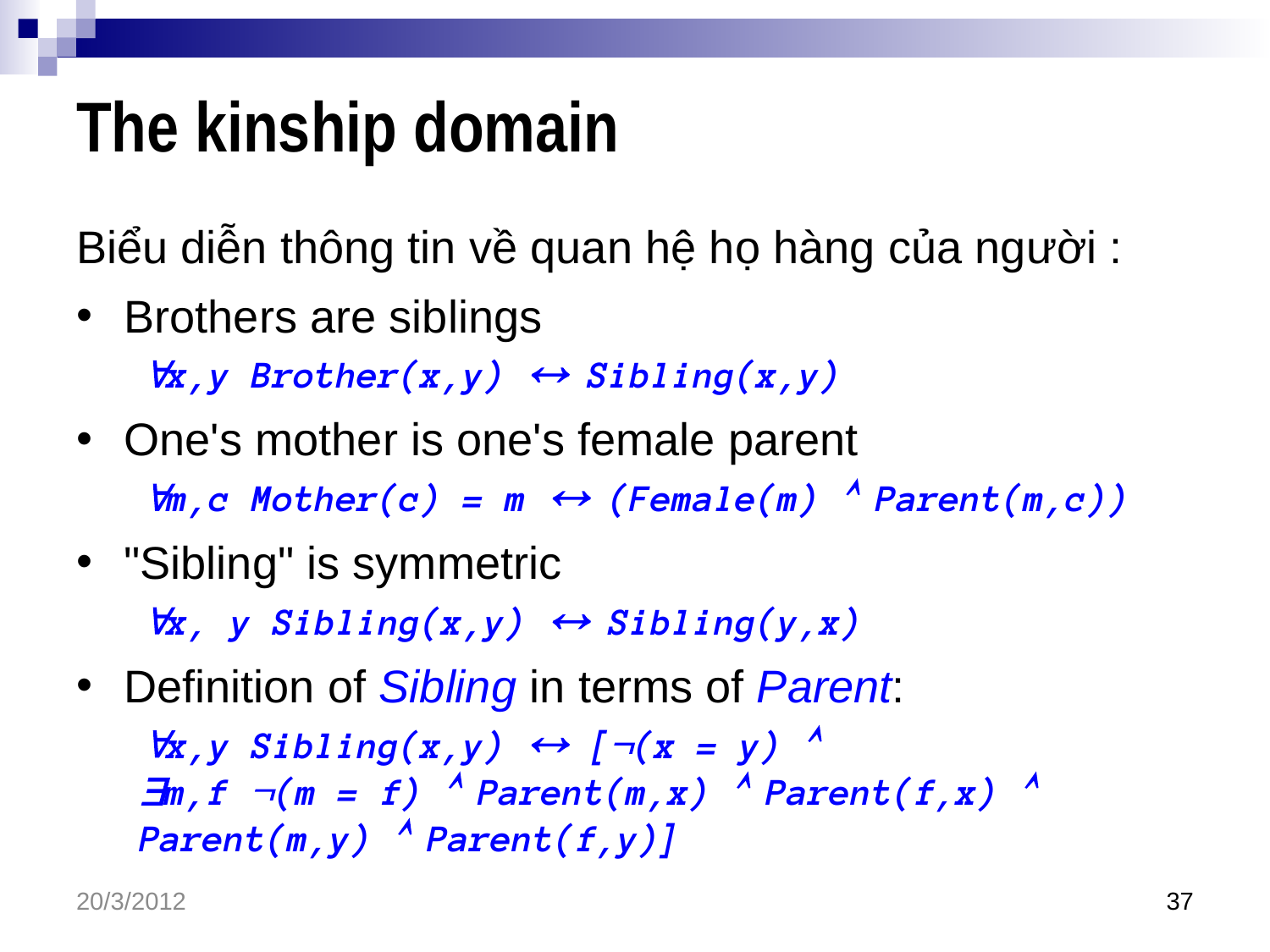

# The kinship domain
Biểu diễn thông tin về quan hệ họ hàng của người :
Brothers are siblings
∀x,y Brother(x,y) ↔ Sibling(x,y)
One's mother is one's female parent
∀m,c Mother(c) = m ↔ (Female(m) ∧ Parent(m,c))
"Sibling" is symmetric
∀x, y Sibling(x,y) ↔ Sibling(y,x)
Definition of Sibling in terms of Parent:
∀x,y Sibling(x,y) ↔ [¬(x = y) ∧
∃m,f ¬(m = f) ∧ Parent(m,x) ∧ Parent(f,x) ∧ Parent(m,y) ∧ Parent(f,y)]

20/3/2012
37